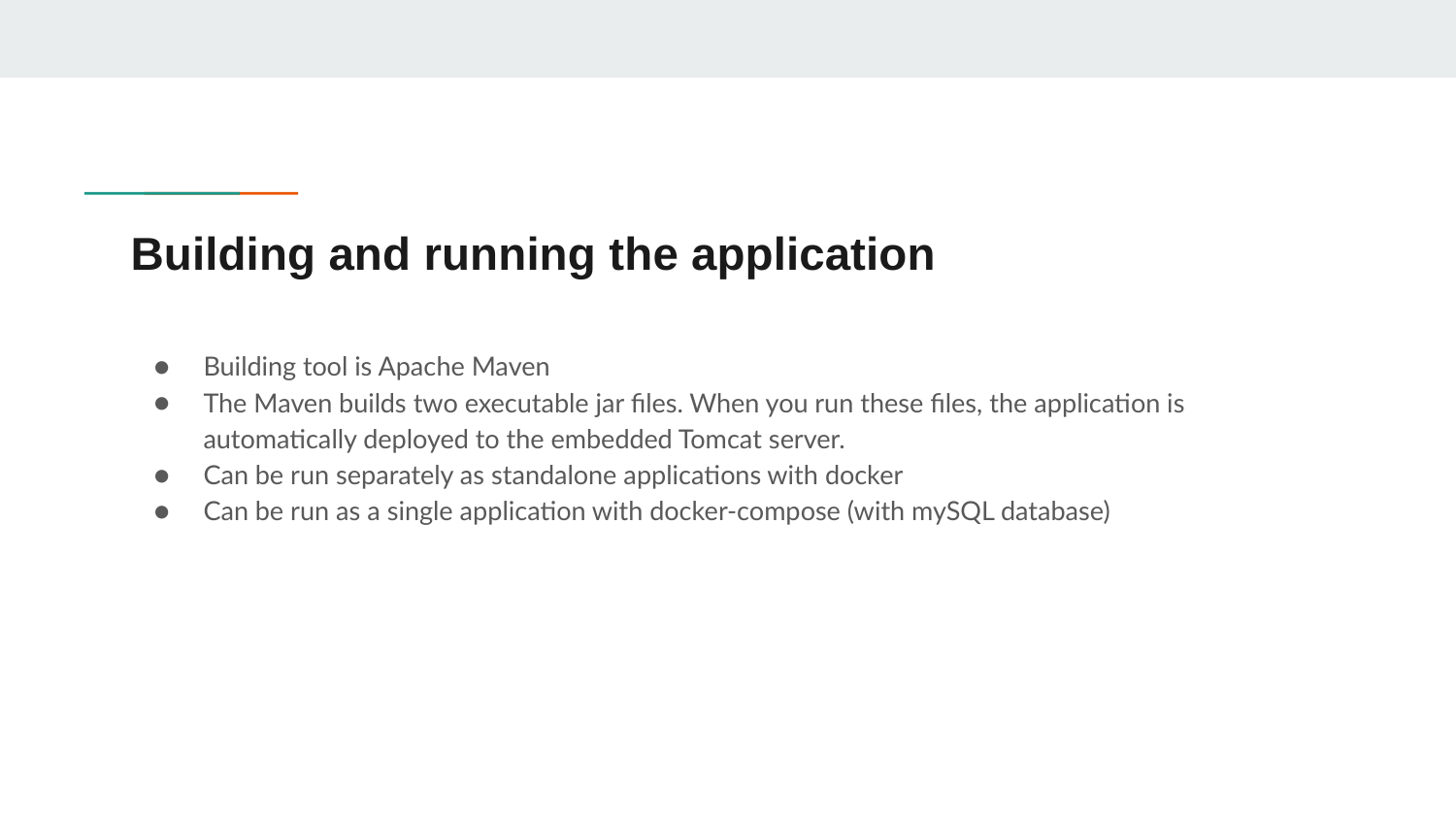

# Building and running the application
Building tool is Apache Maven
The Maven builds two executable jar files. When you run these files, the application is automatically deployed to the embedded Tomcat server.
Can be run separately as standalone applications with docker
Can be run as a single application with docker-compose (with mySQL database)